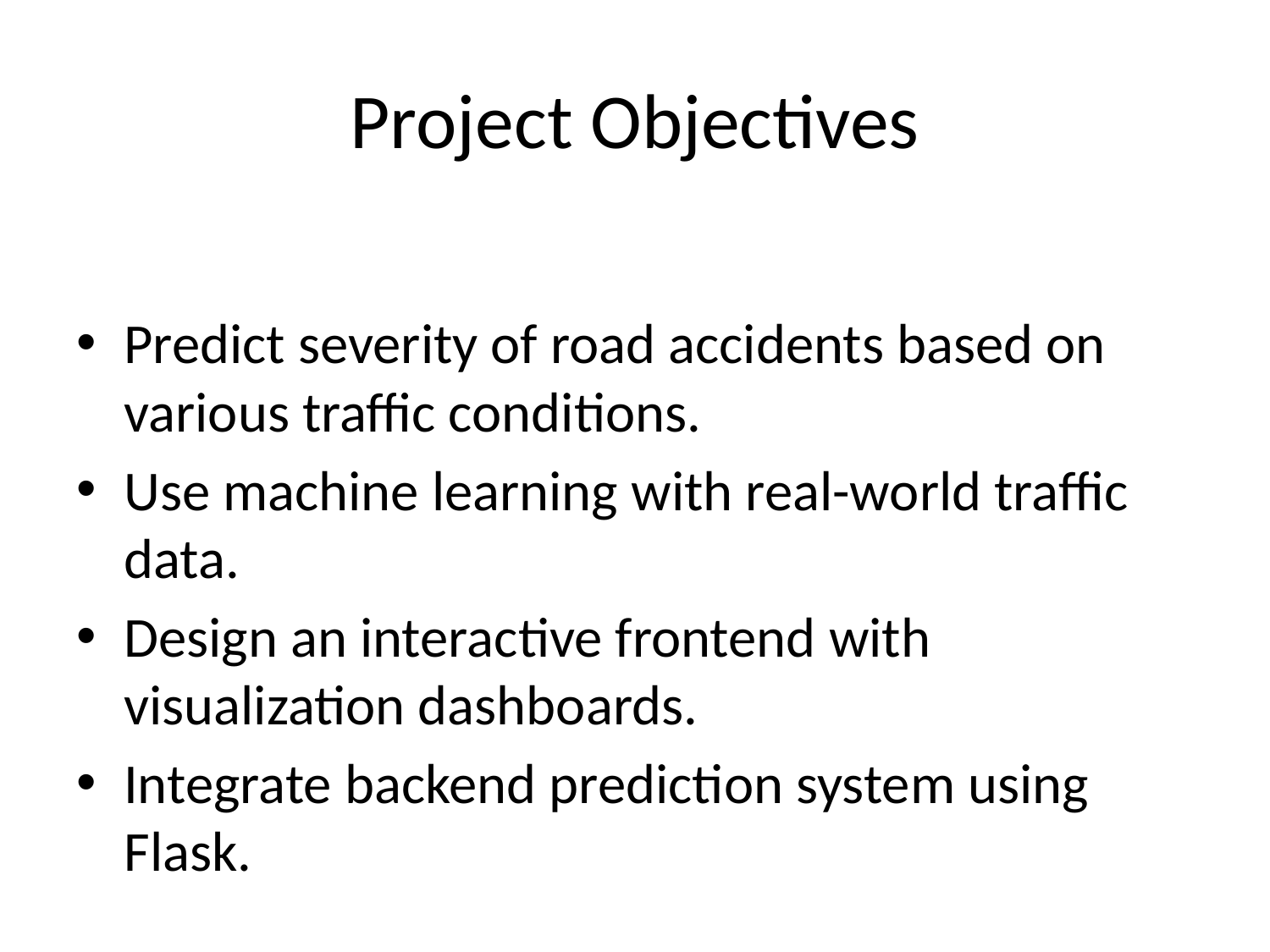

# Project Objectives

Predict severity of road accidents based on various traffic conditions.
Use machine learning with real-world traffic data.
Design an interactive frontend with visualization dashboards.
Integrate backend prediction system using Flask.